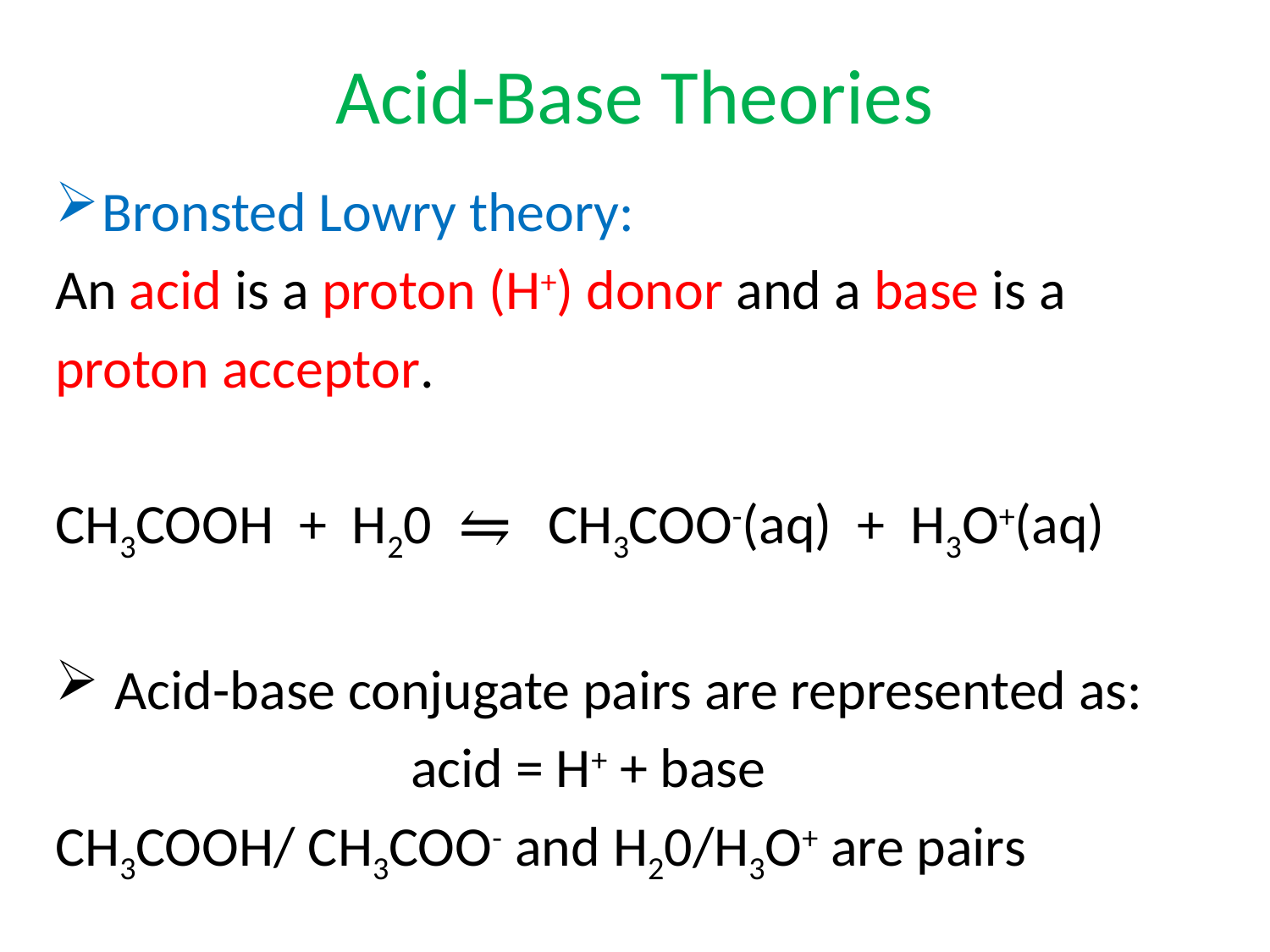

# Acid-Base Theories
Bronsted Lowry theory:
An acid is a proton (H+) donor and a base is a
proton acceptor.

CH3COOH  +  H20  ⇋  CH3COO-(aq)  +  H3O+(aq)

 Acid-base conjugate pairs are represented as:
                            acid = H+ + base
CH3COOH/ CH3COO- and H20/H3O+ are pairs